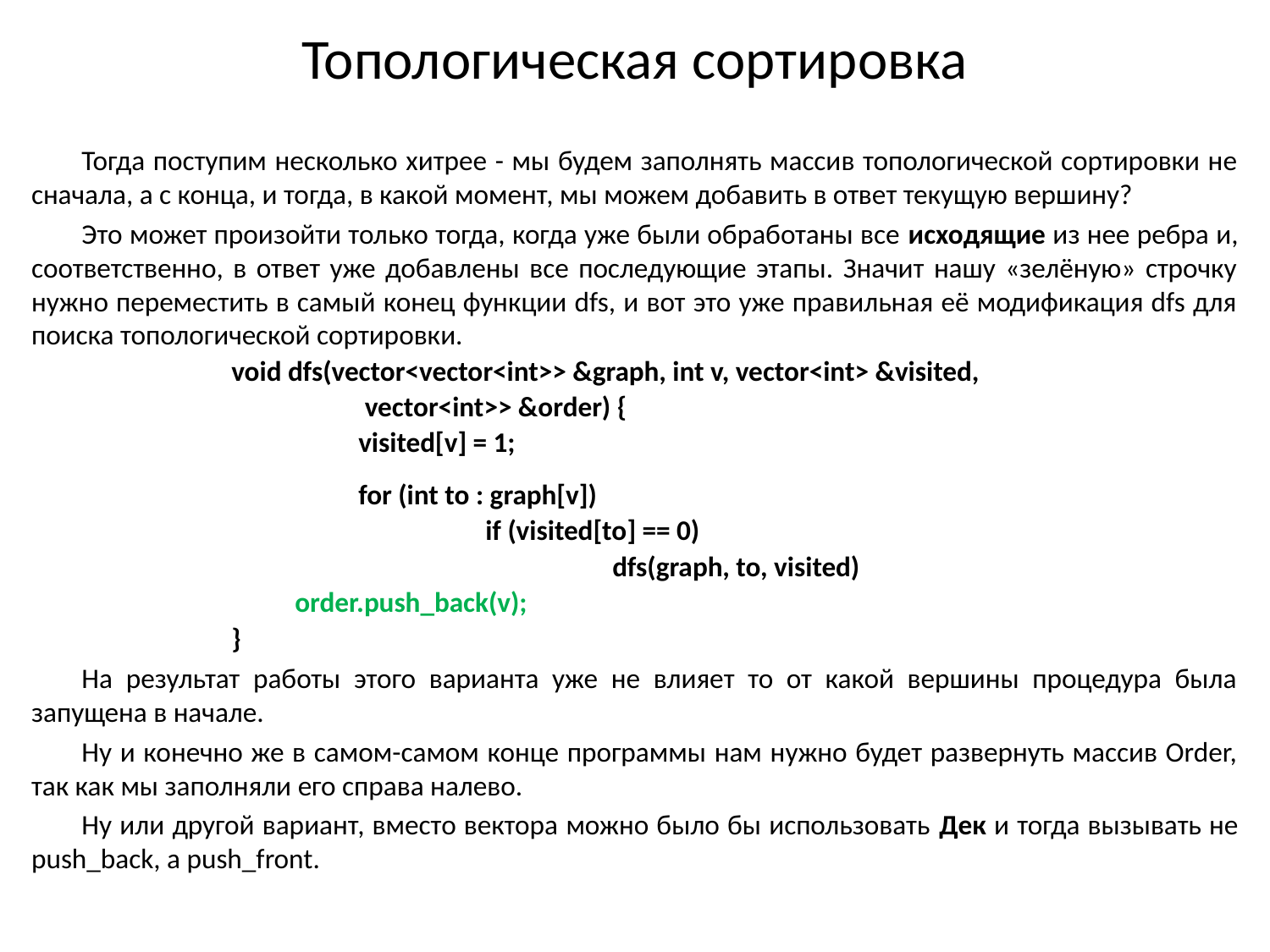

# Топологическая сортировка
Тогда поступим несколько хитрее - мы будем заполнять массив топологической сортировки не сначала, а с конца, и тогда, в какой момент, мы можем добавить в ответ текущую вершину?
Это может произойти только тогда, когда уже были обработаны все исходящие из нее ребра и, соответственно, в ответ уже добавлены все последующие этапы. Значит нашу «зелёную» строчку нужно переместить в самый конец функции dfs, и вот это уже правильная её модификация dfs для поиска топологической сортировки.
void dfs(vector<vector<int>> &graph, int v, vector<int> &visited,
	 vector<int>> &order) {
 	visited[v] = 1;

	for (int to : graph[v])
		if (visited[to] == 0)
			dfs(graph, to, visited)
          order.push_back(v);
}
На результат работы этого варианта уже не влияет то от какой вершины процедура была запущена в начале.
Ну и конечно же в самом-самом конце программы нам нужно будет развернуть массив Order, так как мы заполняли его справа налево.
Ну или другой вариант, вместо вектора можно было бы использовать Дек и тогда вызывать не push_back, а push_front.